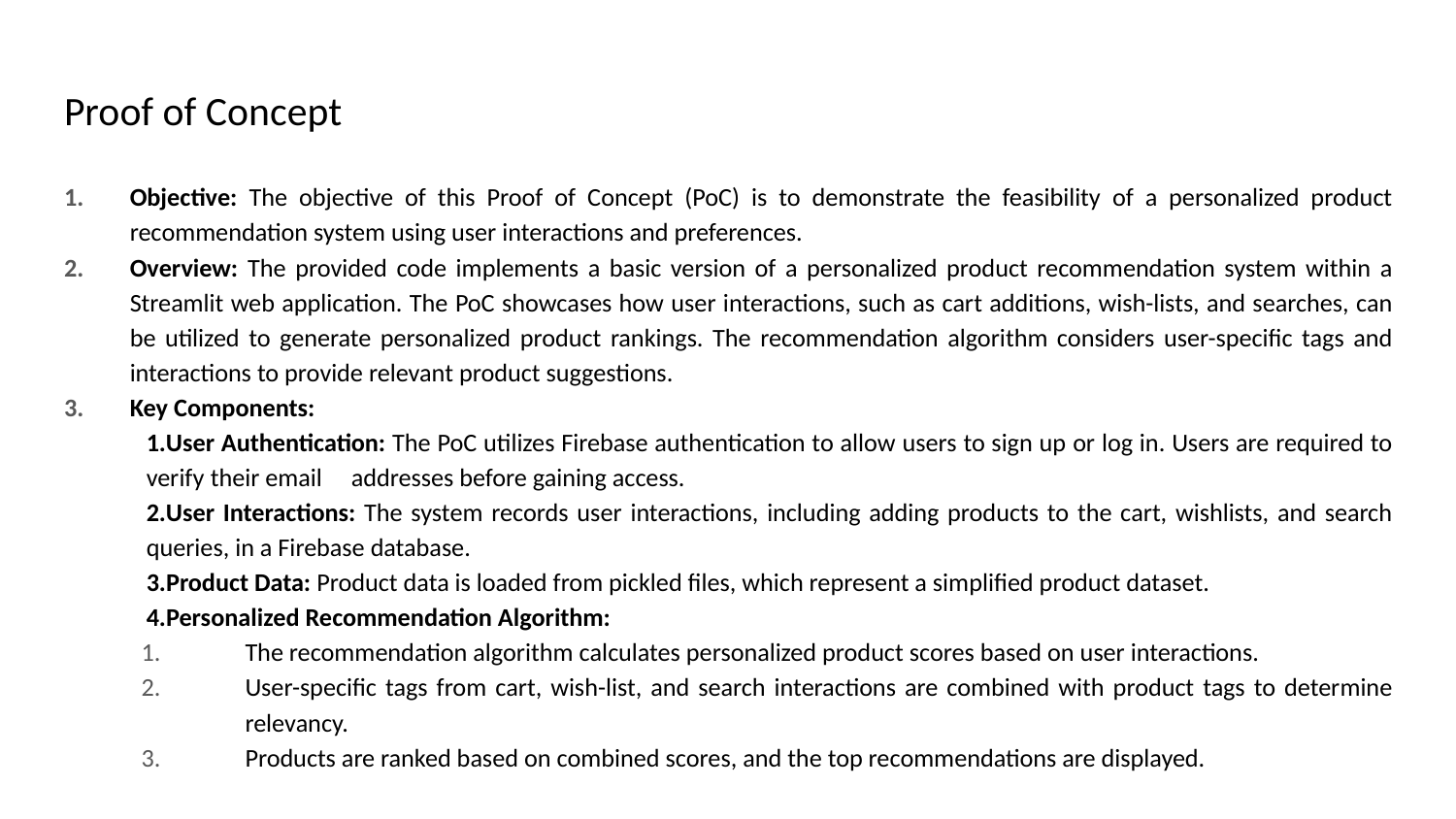

# Proof of Concept
Objective: The objective of this Proof of Concept (PoC) is to demonstrate the feasibility of a personalized product recommendation system using user interactions and preferences.
Overview: The provided code implements a basic version of a personalized product recommendation system within a Streamlit web application. The PoC showcases how user interactions, such as cart additions, wish-lists, and searches, can be utilized to generate personalized product rankings. The recommendation algorithm considers user-specific tags and interactions to provide relevant product suggestions.
Key Components:
1.User Authentication: The PoC utilizes Firebase authentication to allow users to sign up or log in. Users are required to verify their email     addresses before gaining access.
2.User Interactions: The system records user interactions, including adding products to the cart, wishlists, and search queries, in a Firebase database.
3.Product Data: Product data is loaded from pickled files, which represent a simplified product dataset.
4.Personalized Recommendation Algorithm:
The recommendation algorithm calculates personalized product scores based on user interactions.
User-specific tags from cart, wish-list, and search interactions are combined with product tags to determine relevancy.
Products are ranked based on combined scores, and the top recommendations are displayed.